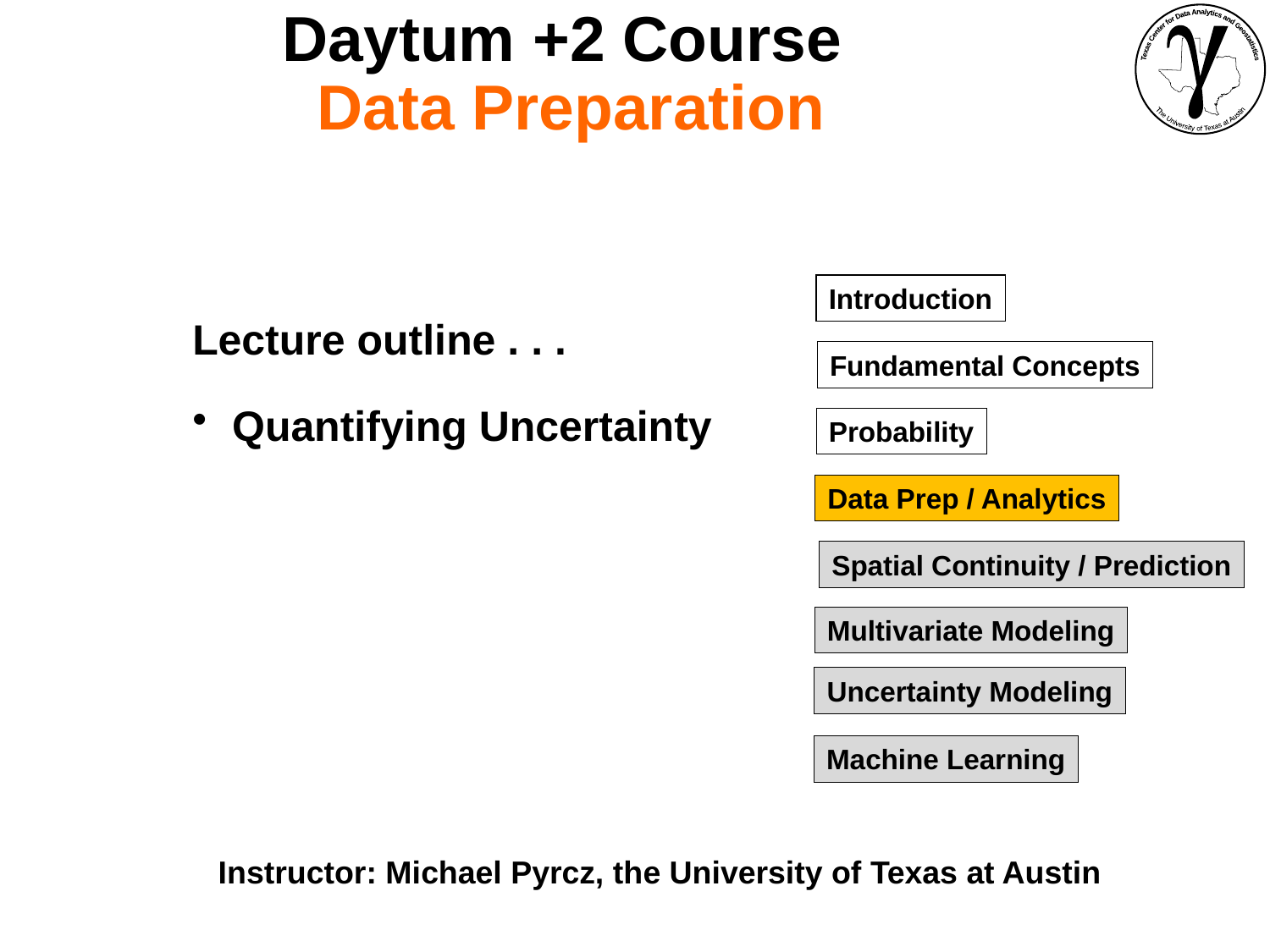

Daytum +2 Course
Data Preparation
Introduction
Lecture outline . . .
Quantifying Uncertainty

Fundamental Concepts
Probability
Data Prep / Analytics
Spatial Continuity / Prediction
Multivariate Modeling
Uncertainty Modeling
Machine Learning
Instructor: Michael Pyrcz, the University of Texas at Austin